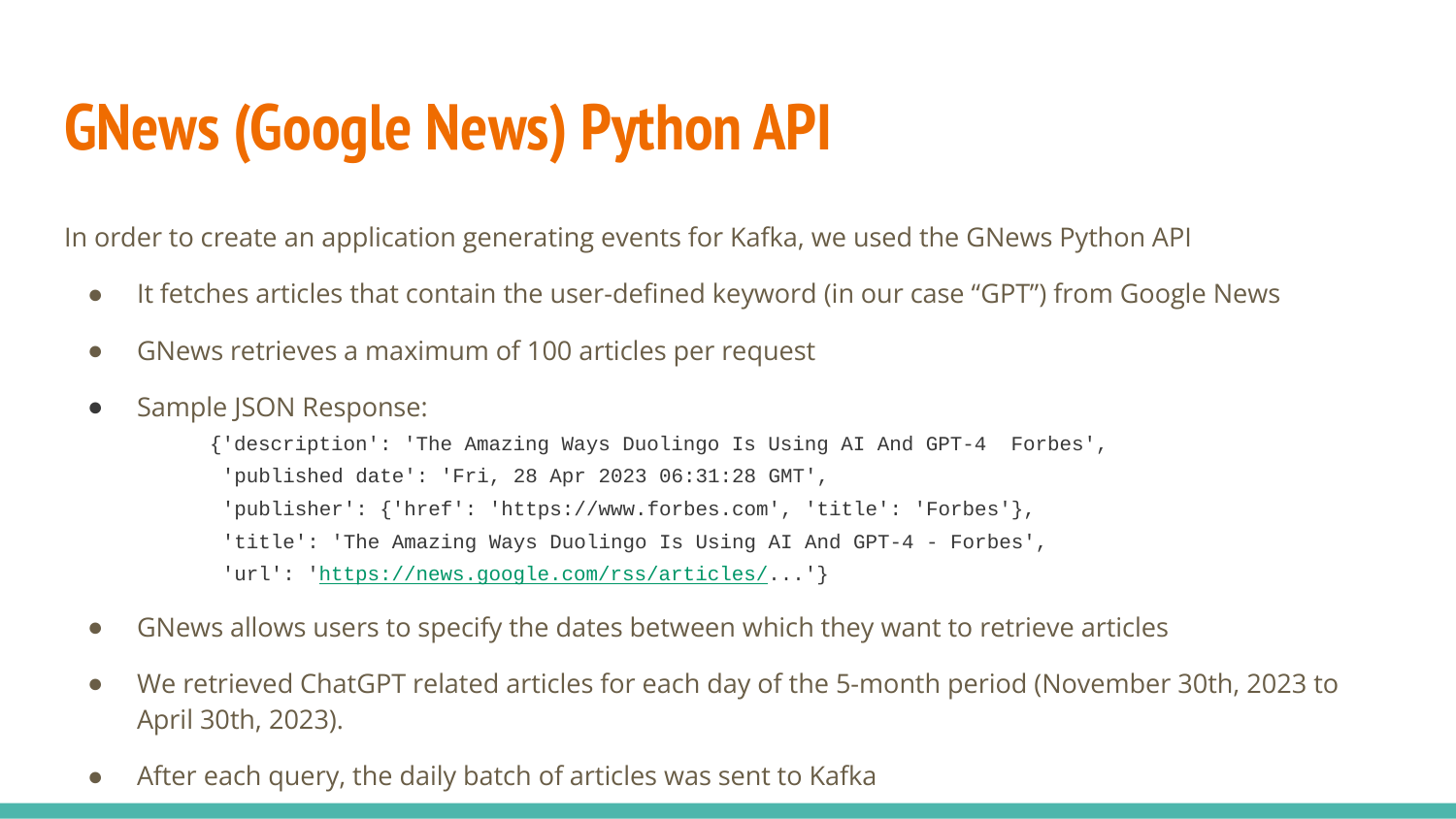

# GNews (Google News) Python API
In order to create an application generating events for Kafka, we used the GNews Python API
It fetches articles that contain the user-defined keyword (in our case “GPT”) from Google News
GNews retrieves a maximum of 100 articles per request
Sample JSON Response:
{'description': 'The Amazing Ways Duolingo Is Using AI And GPT-4  Forbes',
 'published date': 'Fri, 28 Apr 2023 06:31:28 GMT',
 'publisher': {'href': 'https://www.forbes.com', 'title': 'Forbes'},
 'title': 'The Amazing Ways Duolingo Is Using AI And GPT-4 - Forbes',
 'url': 'https://news.google.com/rss/articles/...'}
GNews allows users to specify the dates between which they want to retrieve articles
We retrieved ChatGPT related articles for each day of the 5-month period (November 30th, 2023 to April 30th, 2023).
After each query, the daily batch of articles was sent to Kafka